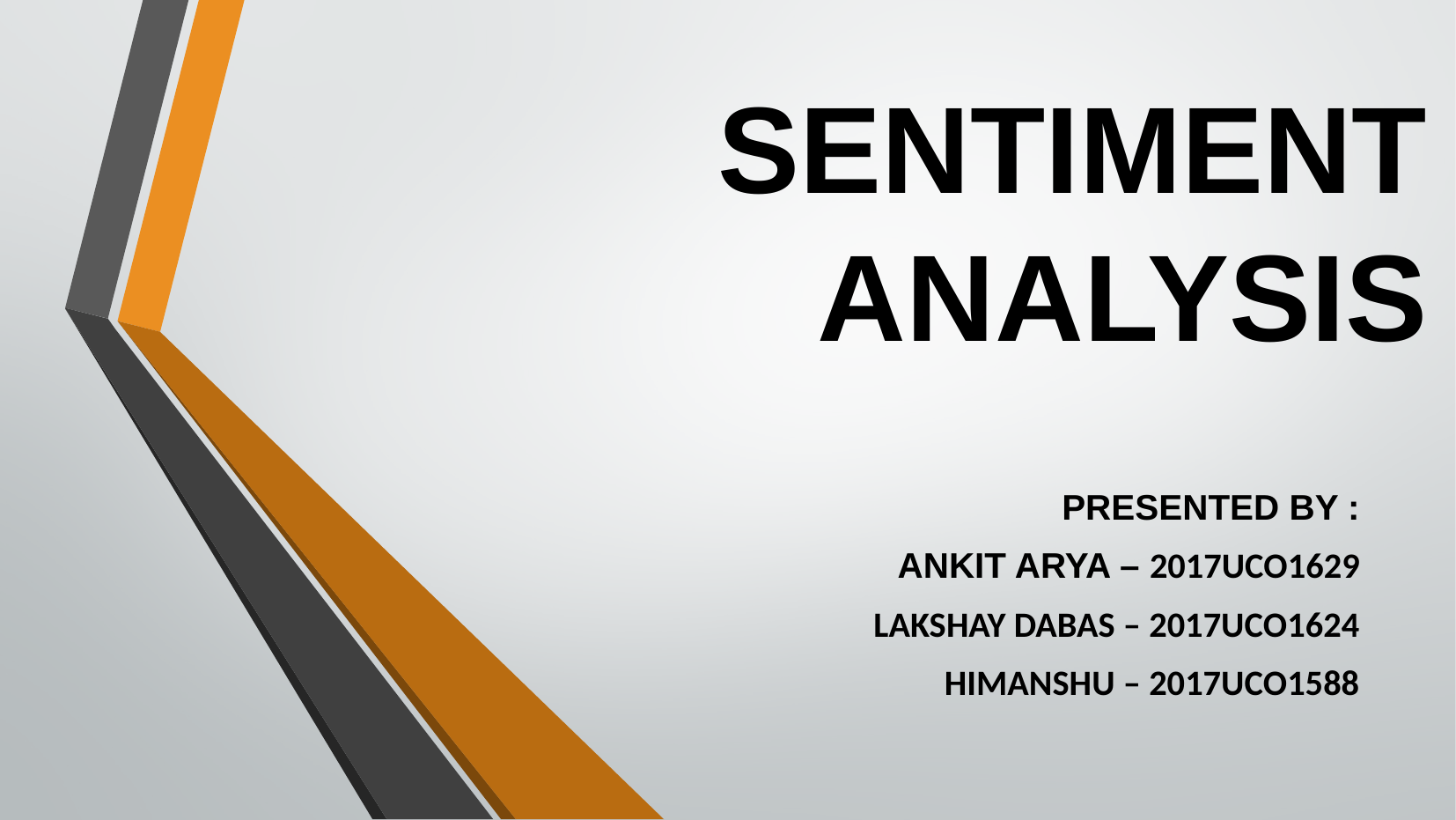

# SENTIMENT ANALYSIS
PRESENTED BY :
ANKIT ARYA – 2017UCO1629
LAKSHAY DABAS – 2017UCO1624
HIMANSHU – 2017UCO1588